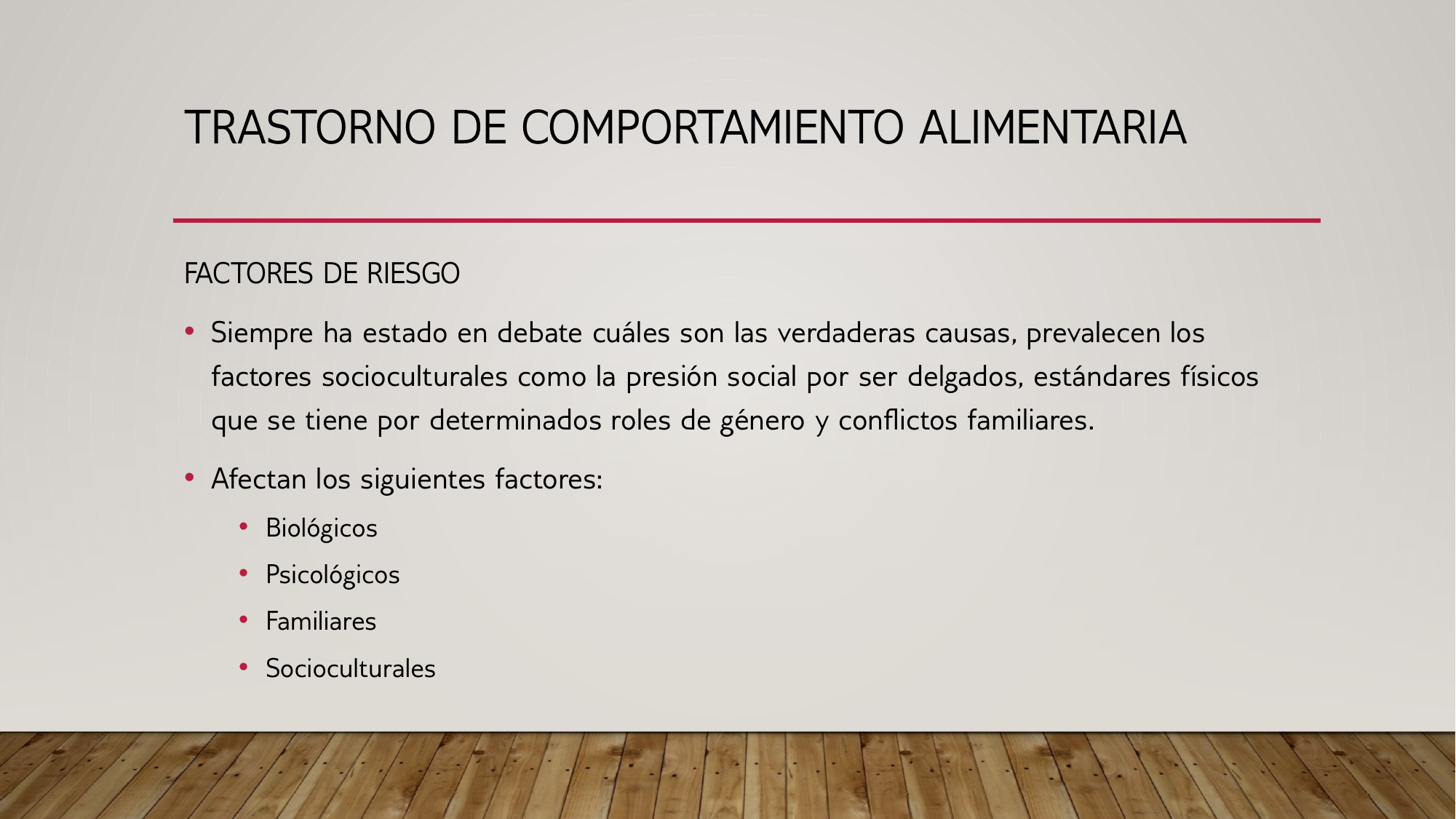

# Trastorno de Comportamiento Alimentaria
FACTORES DE RIESGO
Siempre ha estado en debate cuáles son las verdaderas causas, prevalecen los factores socioculturales como la presión social por ser delgados, estándares físicos que se tiene por determinados roles de género y conflictos familiares.
Afectan los siguientes factores:
Biológicos
Psicológicos
Familiares
Socioculturales